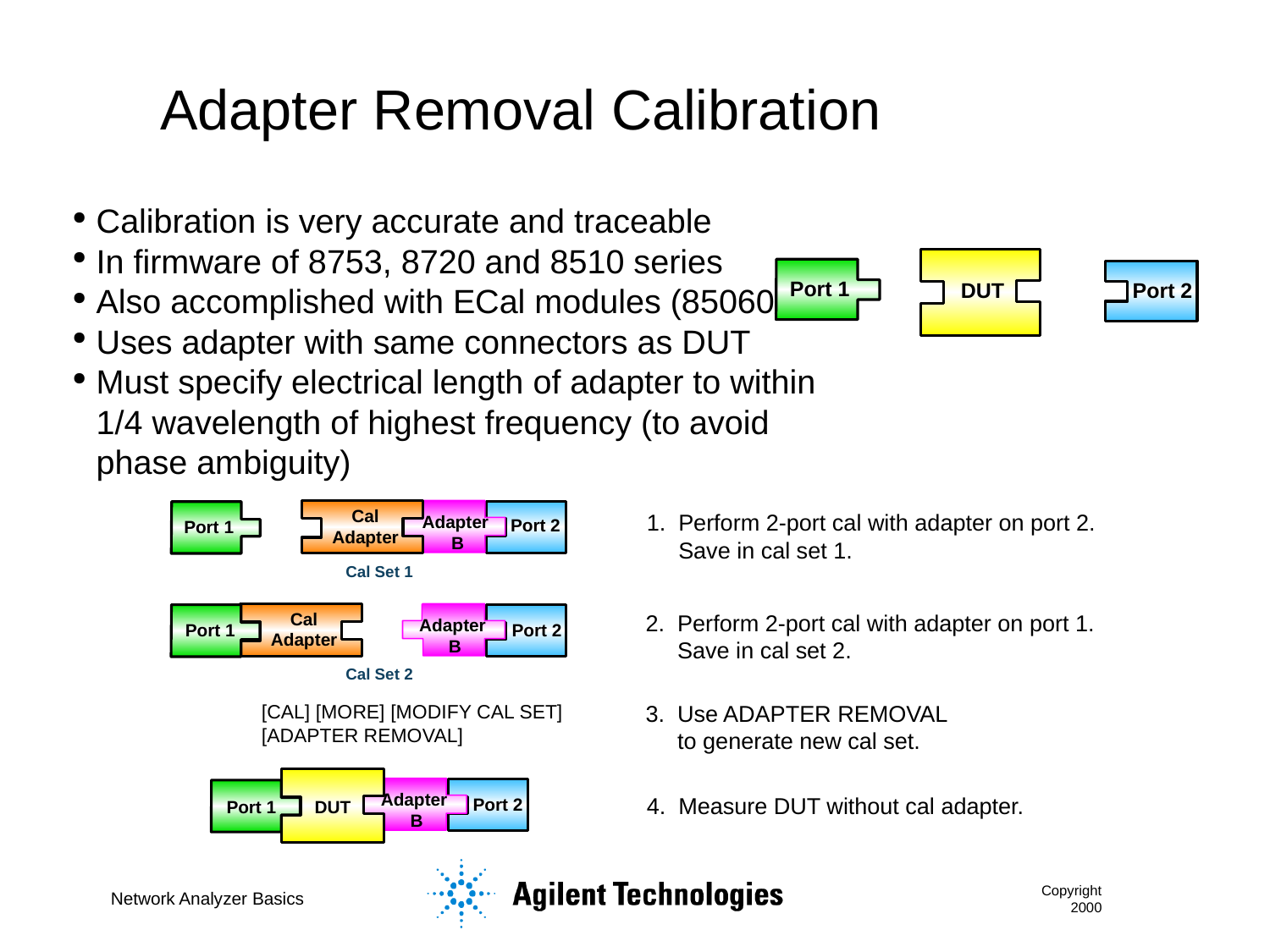

Adapter Removal Calibration
Calibration is very accurate and traceable
In firmware of 8753, 8720 and 8510 series
Also accomplished with ECal modules (85060/90)
Uses adapter with same connectors as DUT
Must specify electrical length of adapter to within 1/4 wavelength of highest frequency (to avoid phase ambiguity)

DUT

Port 1

Port 2
Port 1
Adapter
B

Cal Adapter
Port 2
Cal Set 1
1.  Perform 2-port cal with adapter on port 2.
     Save in cal set 1.

Cal Adapter
Adapter
B
Port 1
Port 2
Cal Set 2
2.  Perform 2-port cal with adapter on port 1.
     Save in cal set 2.
3.  Use ADAPTER REMOVAL
     to generate new cal set.
[CAL] [MORE] [MODIFY CAL SET]
[ADAPTER REMOVAL]

Adapter
B
DUT

Port 2
Port 1
4.  Measure DUT without cal adapter.
Copyright 2000
Network Analyzer Basics